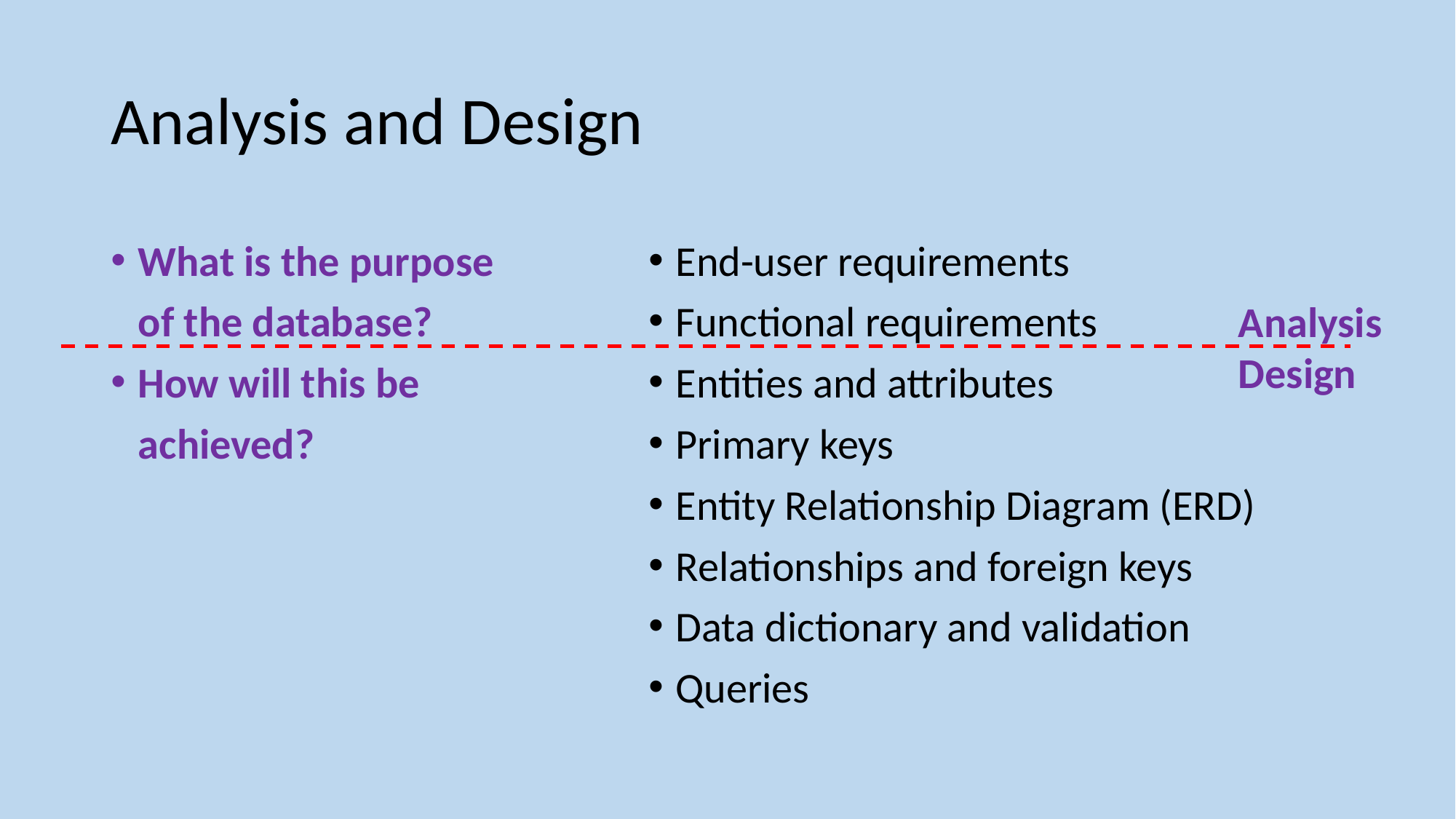

# Analysis and Design
What is the purpose of the database?
How will this be achieved?
End-user requirements
Functional requirements
Entities and attributes
Primary keys
Entity Relationship Diagram (ERD)
Relationships and foreign keys
Data dictionary and validation
Queries

Analysis
Design